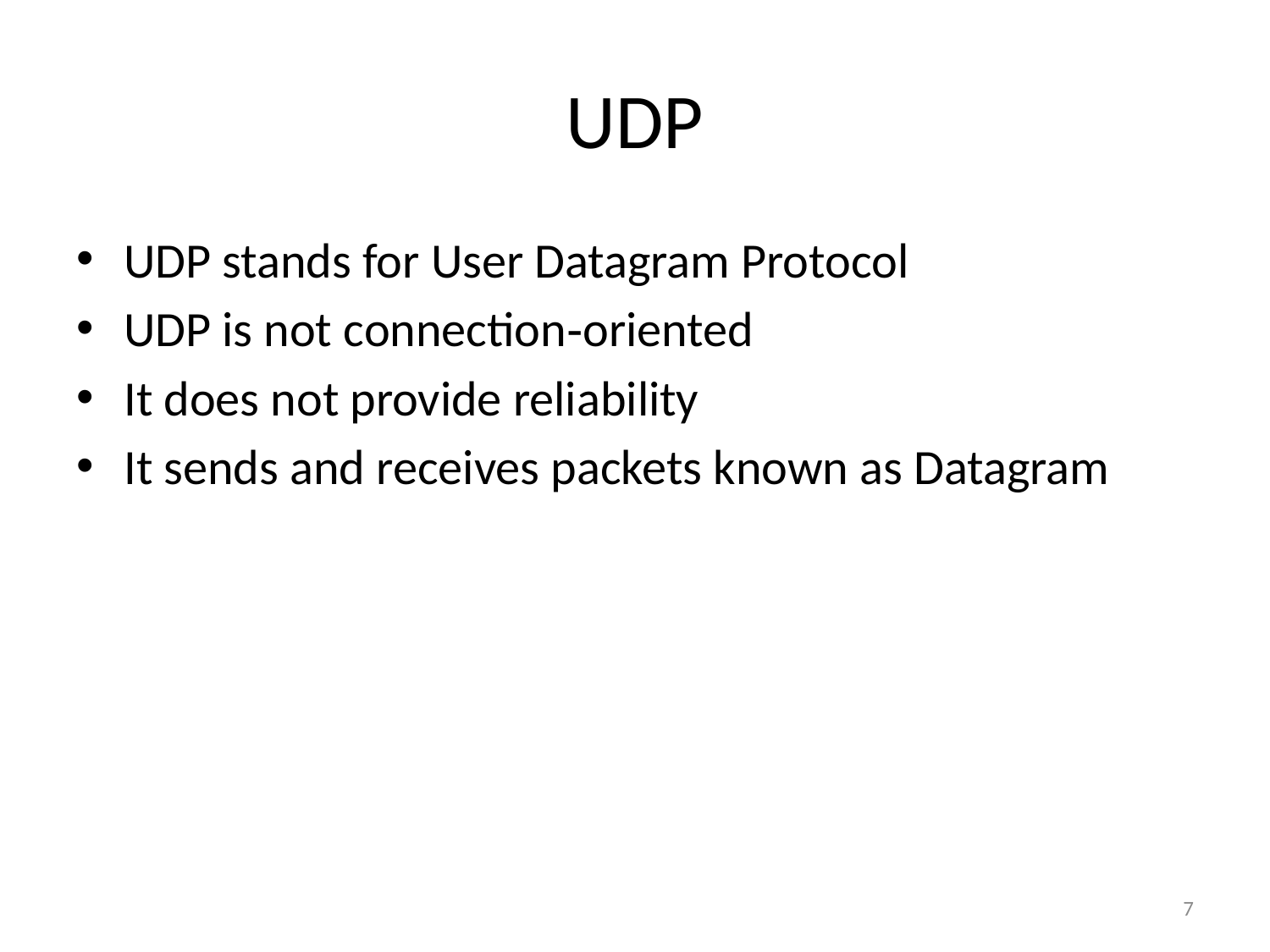

# UDP
UDP stands for User Datagram Protocol
UDP is not connection‐oriented
It does not provide reliability
It sends and receives packets known as Datagram

7